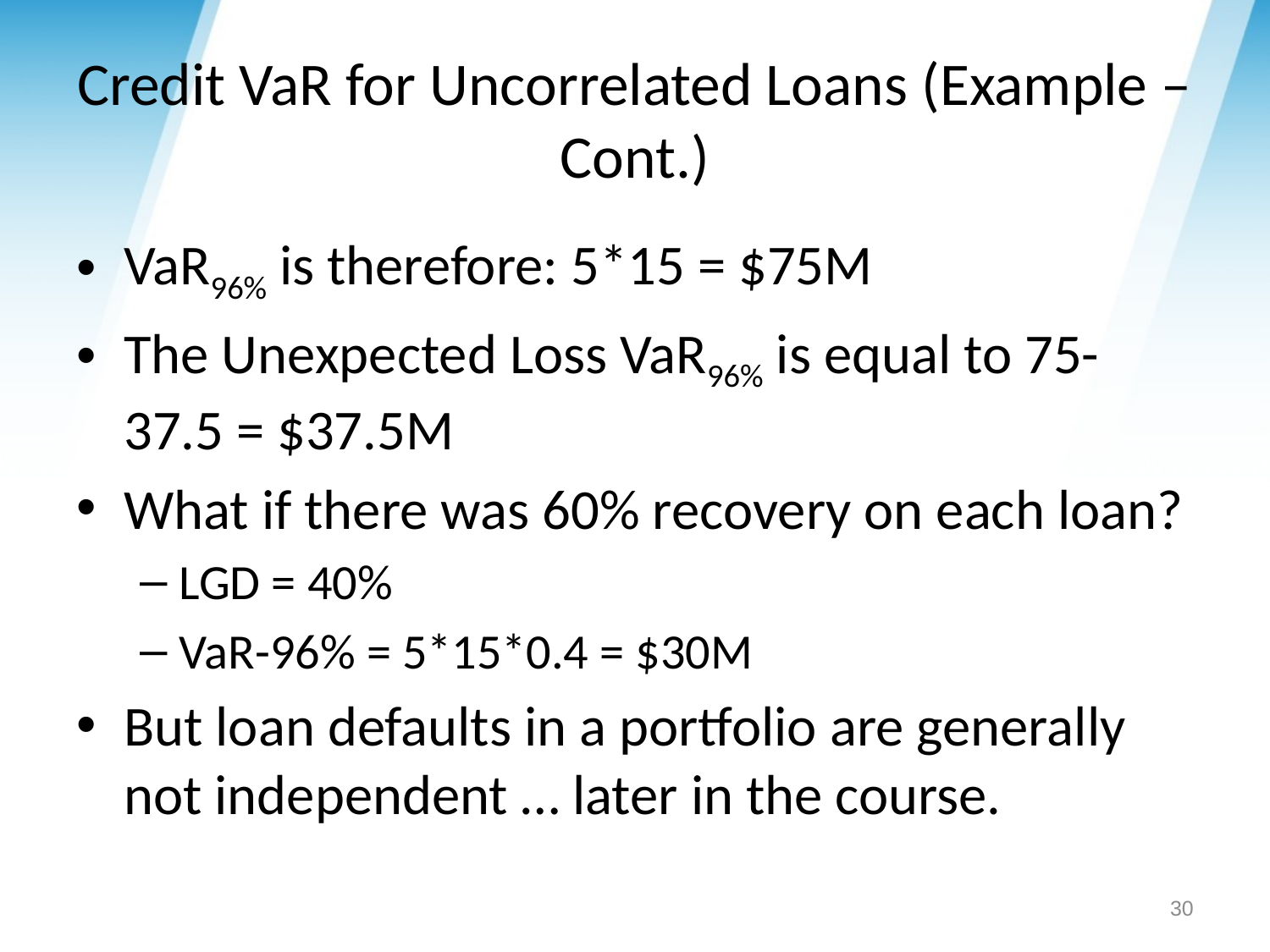

# Credit VaR for Uncorrelated Loans (Example – Cont.)
VaR96% is therefore: 5*15 = $75M
The Unexpected Loss VaR96% is equal to 75-37.5 = $37.5M
What if there was 60% recovery on each loan?
LGD = 40%
VaR-96% = 5*15*0.4 = $30M
But loan defaults in a portfolio are generally not independent … later in the course.
30